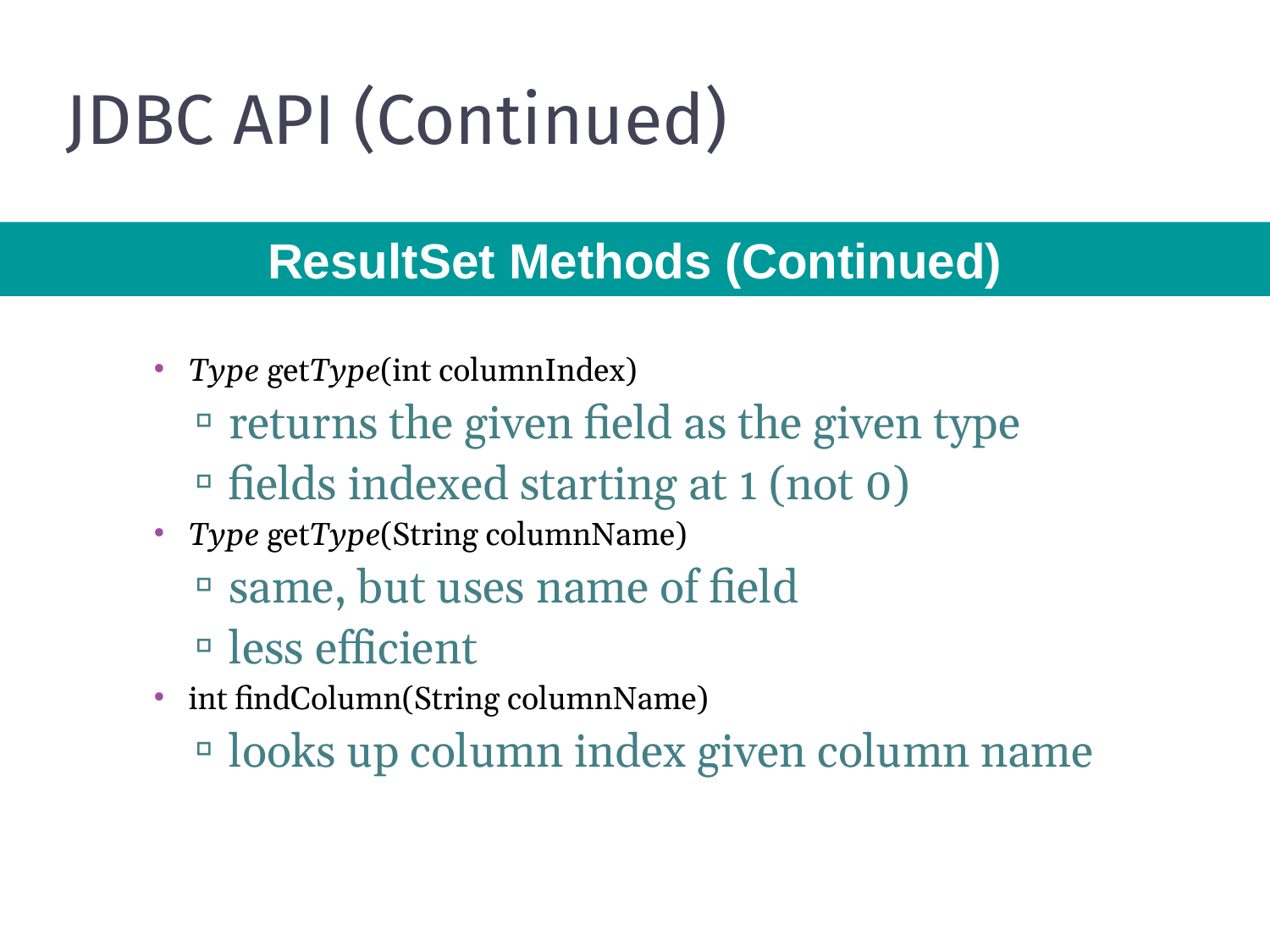

48
# JDBC API (Continued)
IBM
ResultSet Methods (Continued)
Type getType(int columnIndex)
returns the given field as the given type
fields indexed starting at 1 (not 0)
Type getType(String columnName)
same, but uses name of field
less efficient
int findColumn(String columnName)
looks up column index given column name